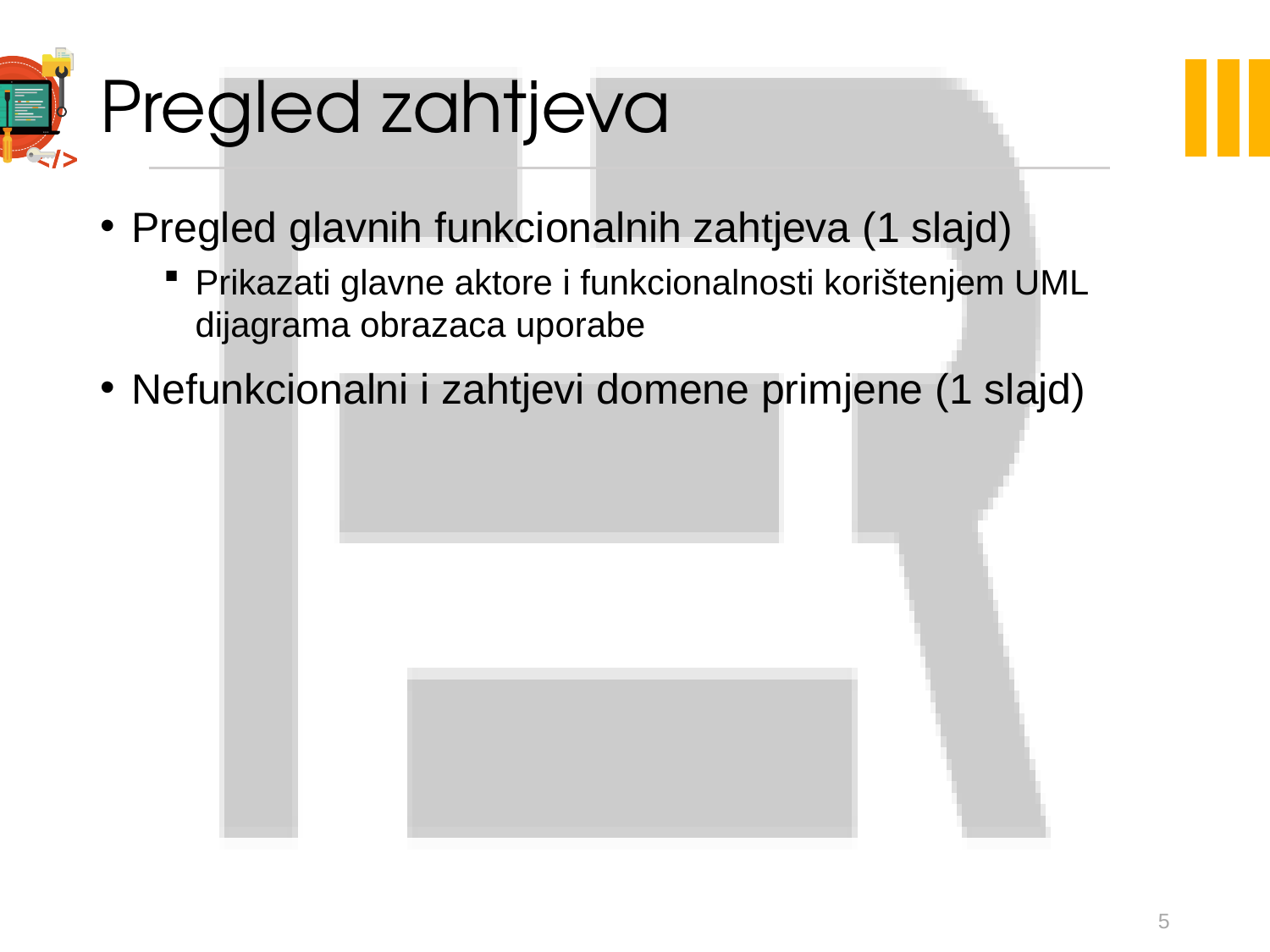

# Pregled zahtjeva
Pregled glavnih funkcionalnih zahtjeva (1 slajd)
Prikazati glavne aktore i funkcionalnosti korištenjem UML dijagrama obrazaca uporabe
Nefunkcionalni i zahtjevi domene primjene (1 slajd)
5